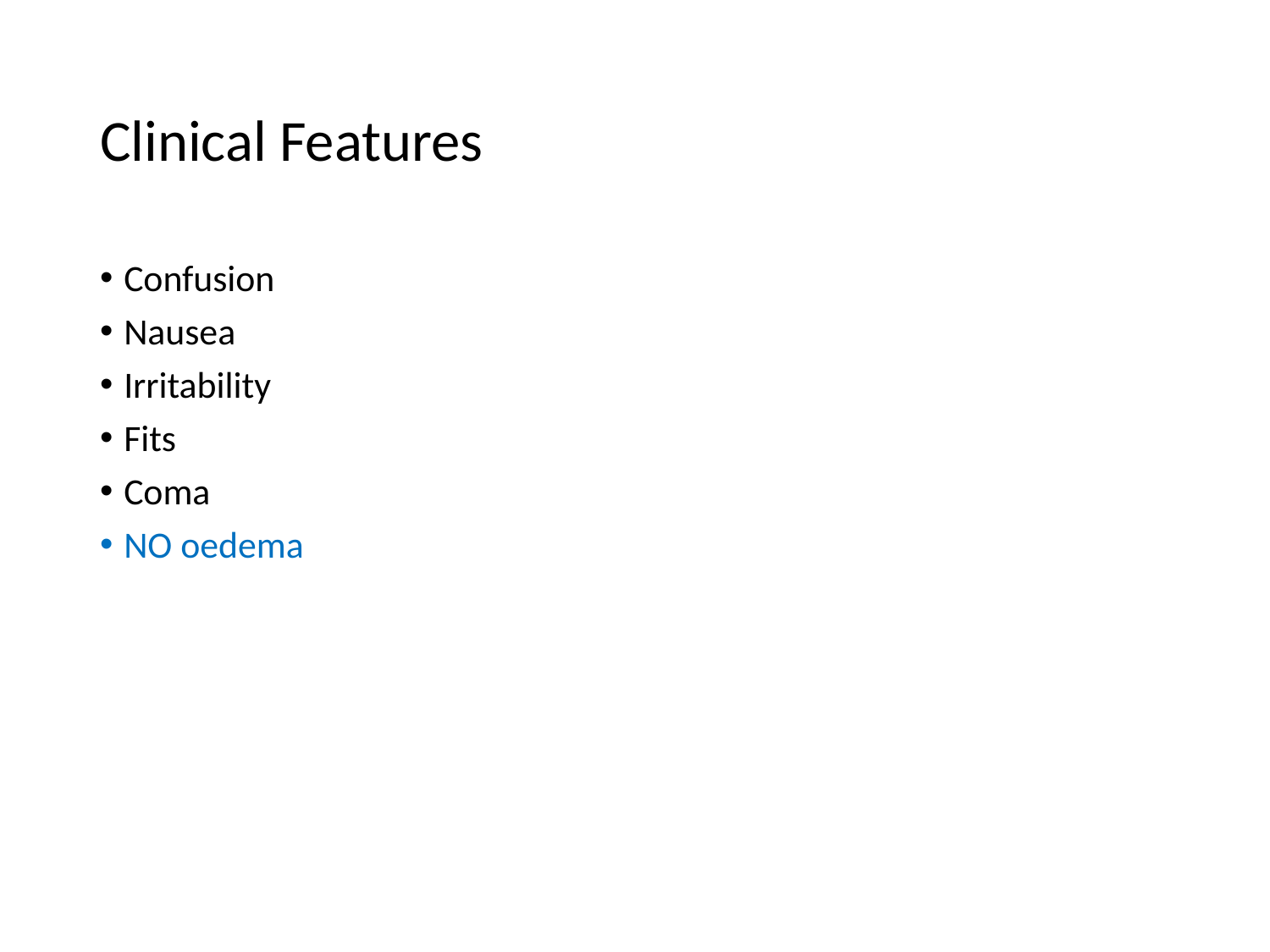

# Clinical Features
Confusion
Nausea
Irritability
Fits
Coma
NO oedema